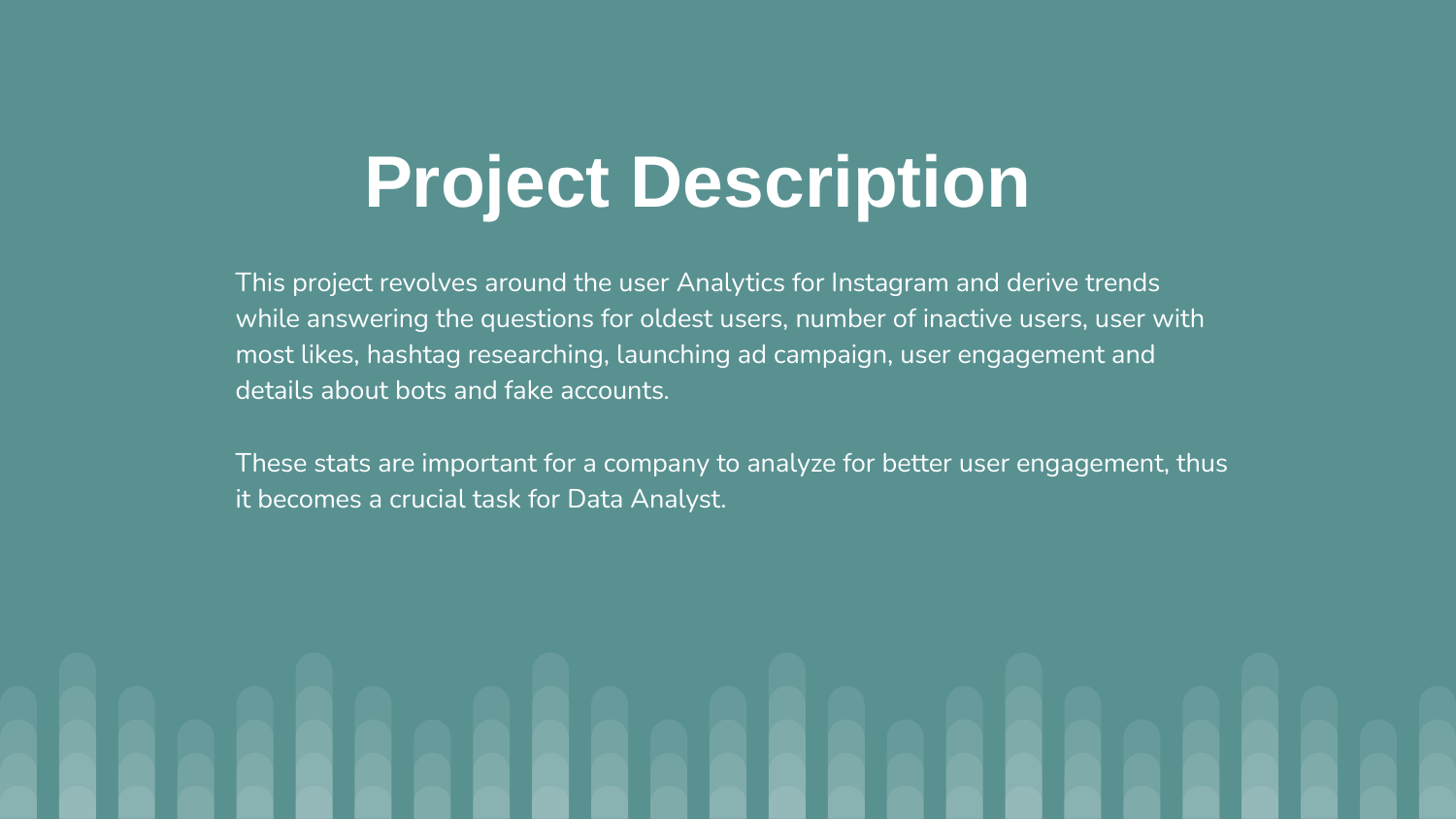

# Project Description
This project revolves around the user Analytics for Instagram and derive trends while answering the questions for oldest users, number of inactive users, user with most likes, hashtag researching, launching ad campaign, user engagement and details about bots and fake accounts.
These stats are important for a company to analyze for better user engagement, thus it becomes a crucial task for Data Analyst.